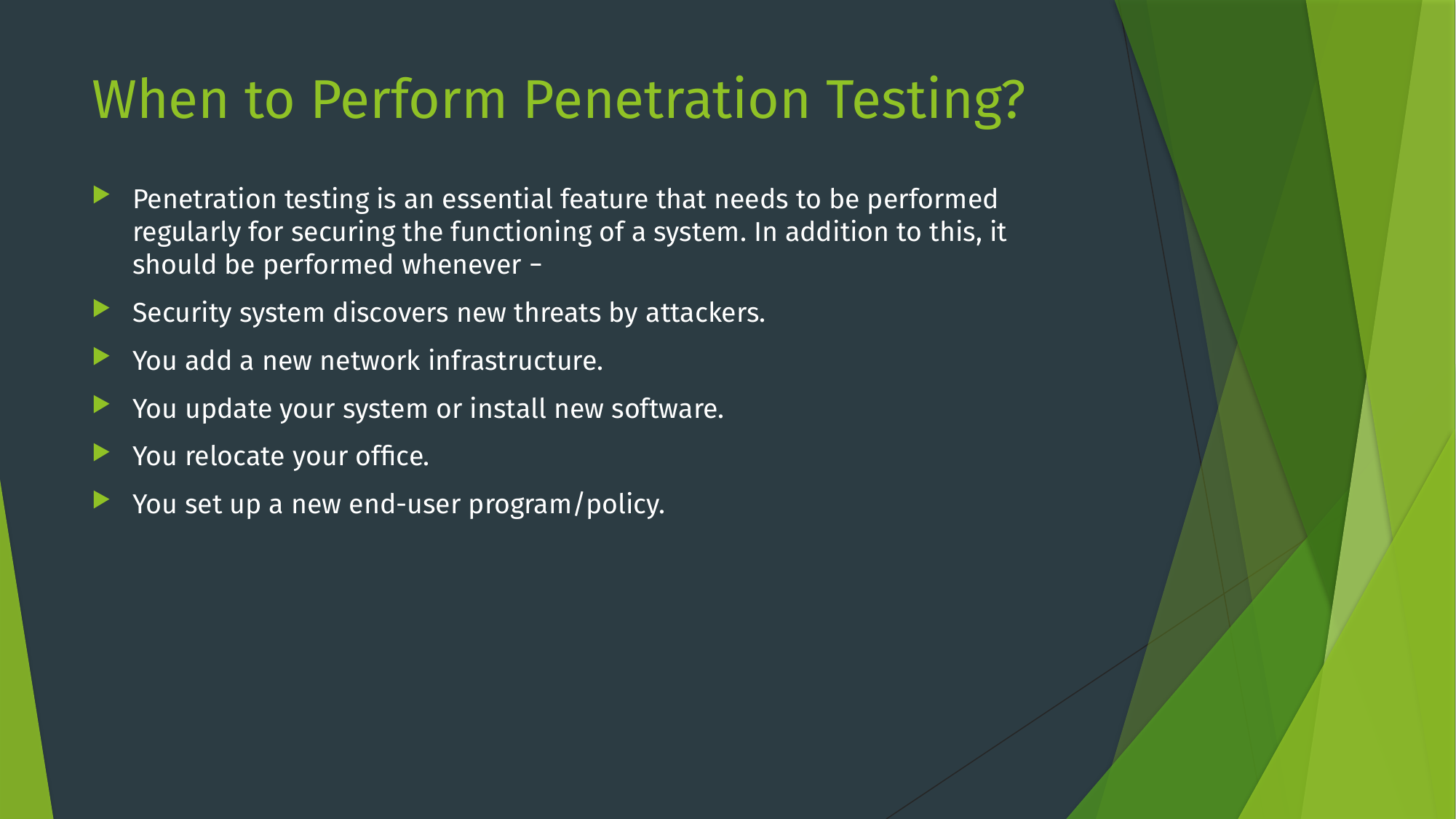

# When to Perform Penetration Testing?
Penetration testing is an essential feature that needs to be performed regularly for securing the functioning of a system. In addition to this, it should be performed whenever −
Security system discovers new threats by attackers.
You add a new network infrastructure.
You update your system or install new software.
You relocate your office.
You set up a new end-user program/policy.